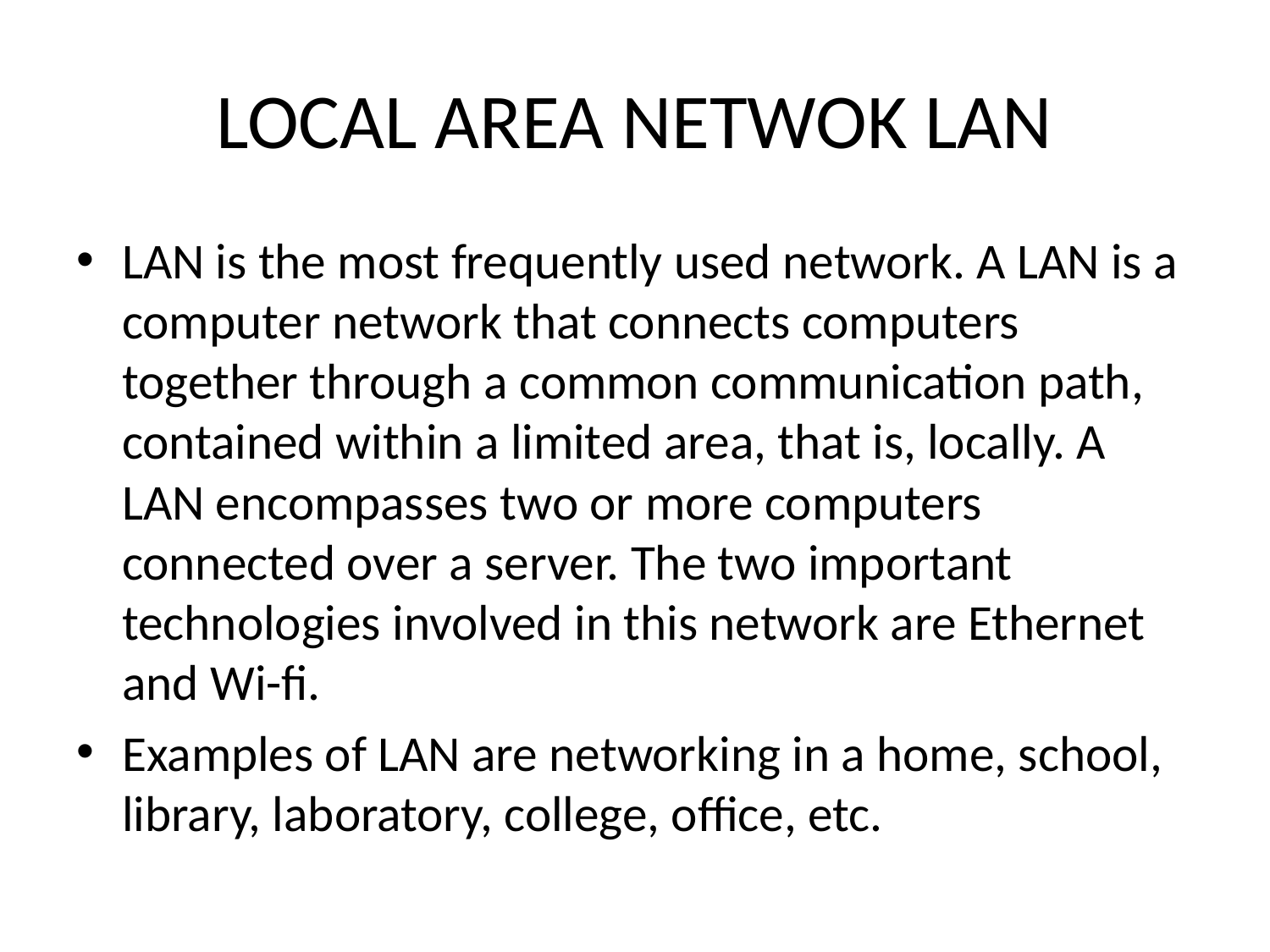

# LOCAL AREA NETWOK LAN
LAN is the most frequently used network. A LAN is a computer network that connects computers together through a common communication path, contained within a limited area, that is, locally. A LAN encompasses two or more computers connected over a server. The two important technologies involved in this network are Ethernet and Wi-fi.
Examples of LAN are networking in a home, school, library, laboratory, college, office, etc.